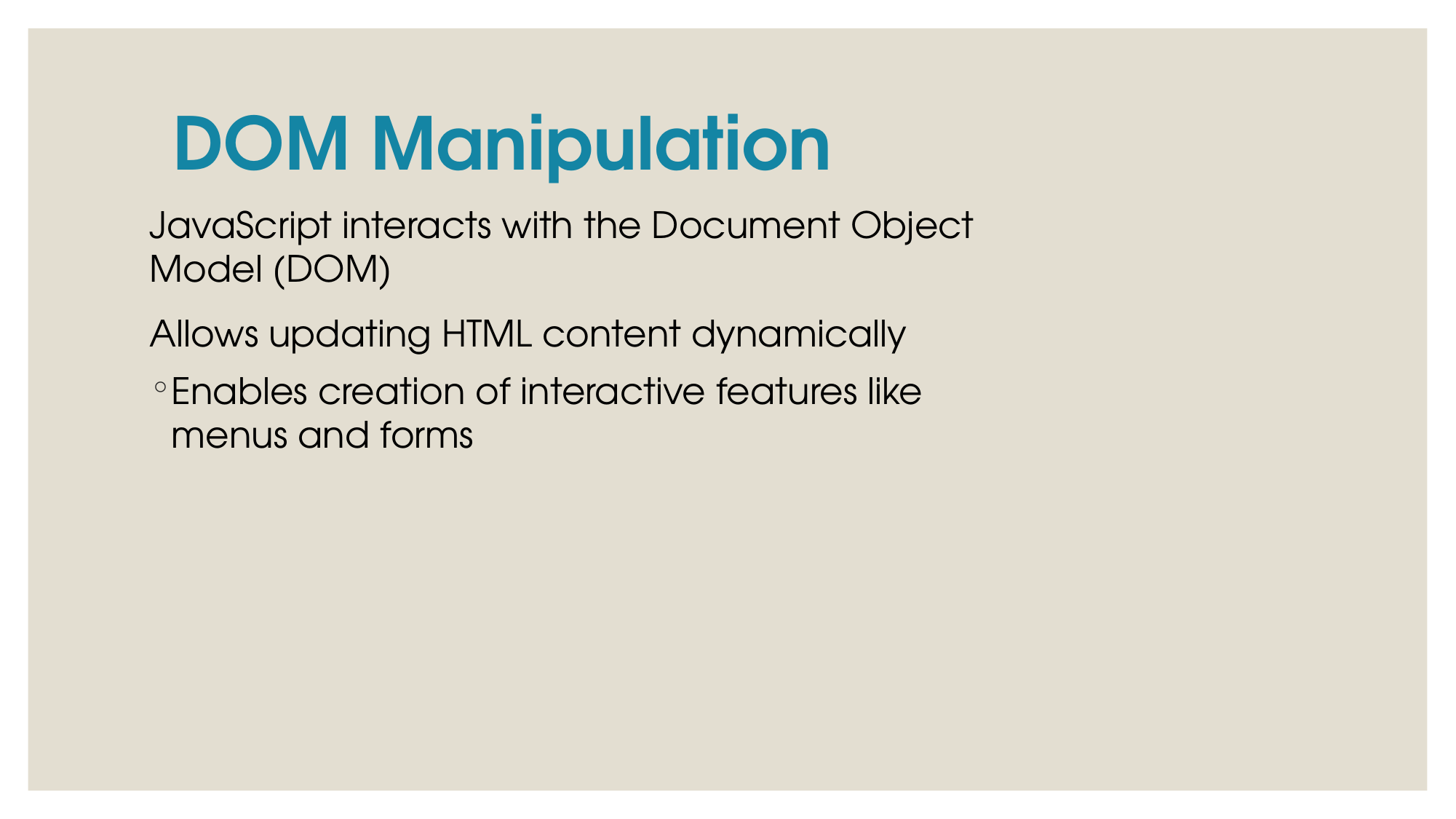

# DOM Manipulation
JavaScript interacts with the Document Object Model (DOM)
Allows updating HTML content dynamically
Enables creation of interactive features like menus and forms